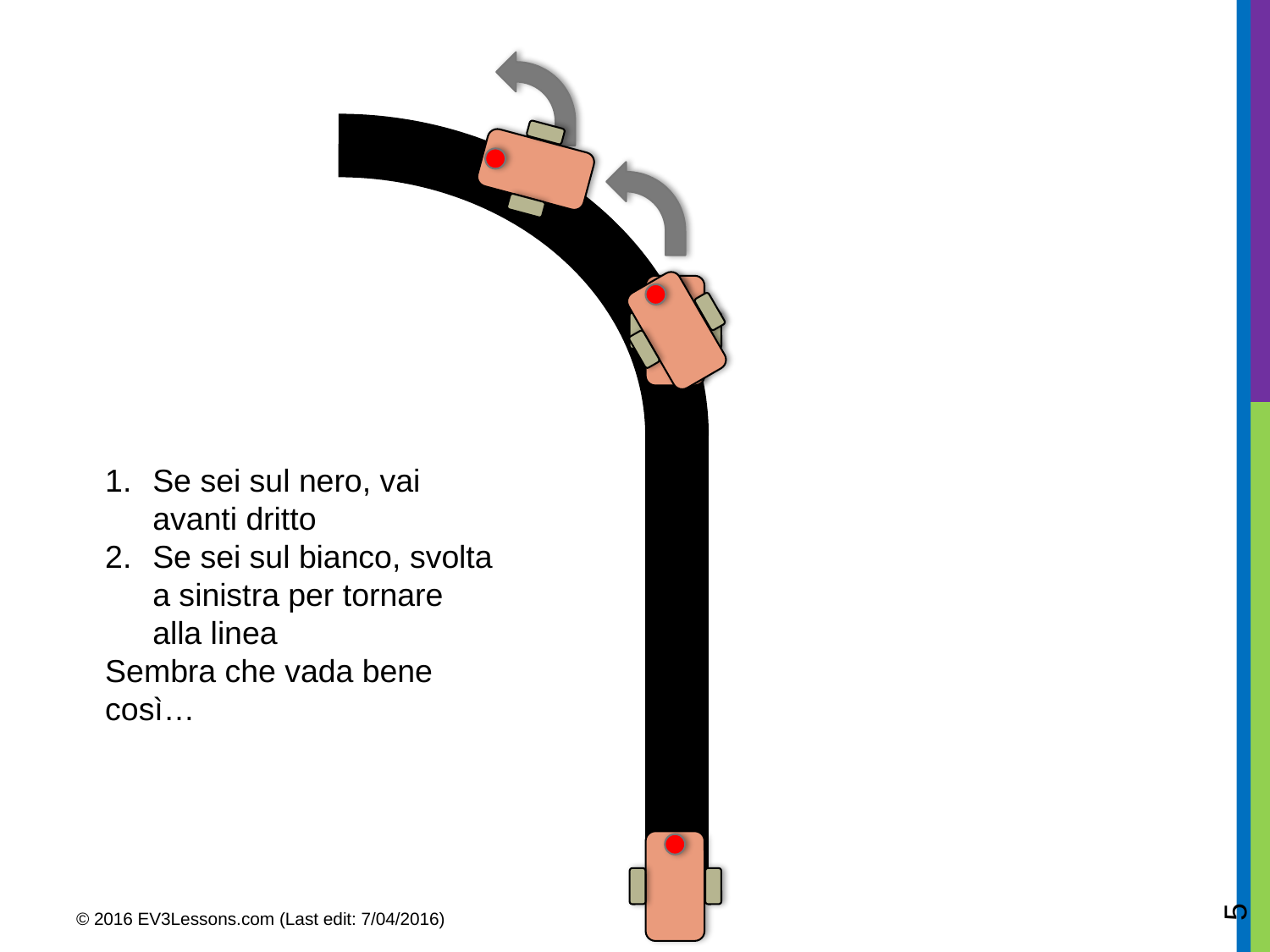

Se sei sul nero, vai avanti dritto
Se sei sul bianco, svolta a sinistra per tornare alla linea
Sembra che vada bene così…
5

© 2016 EV3Lessons.com (Last edit: 7/04/2016)